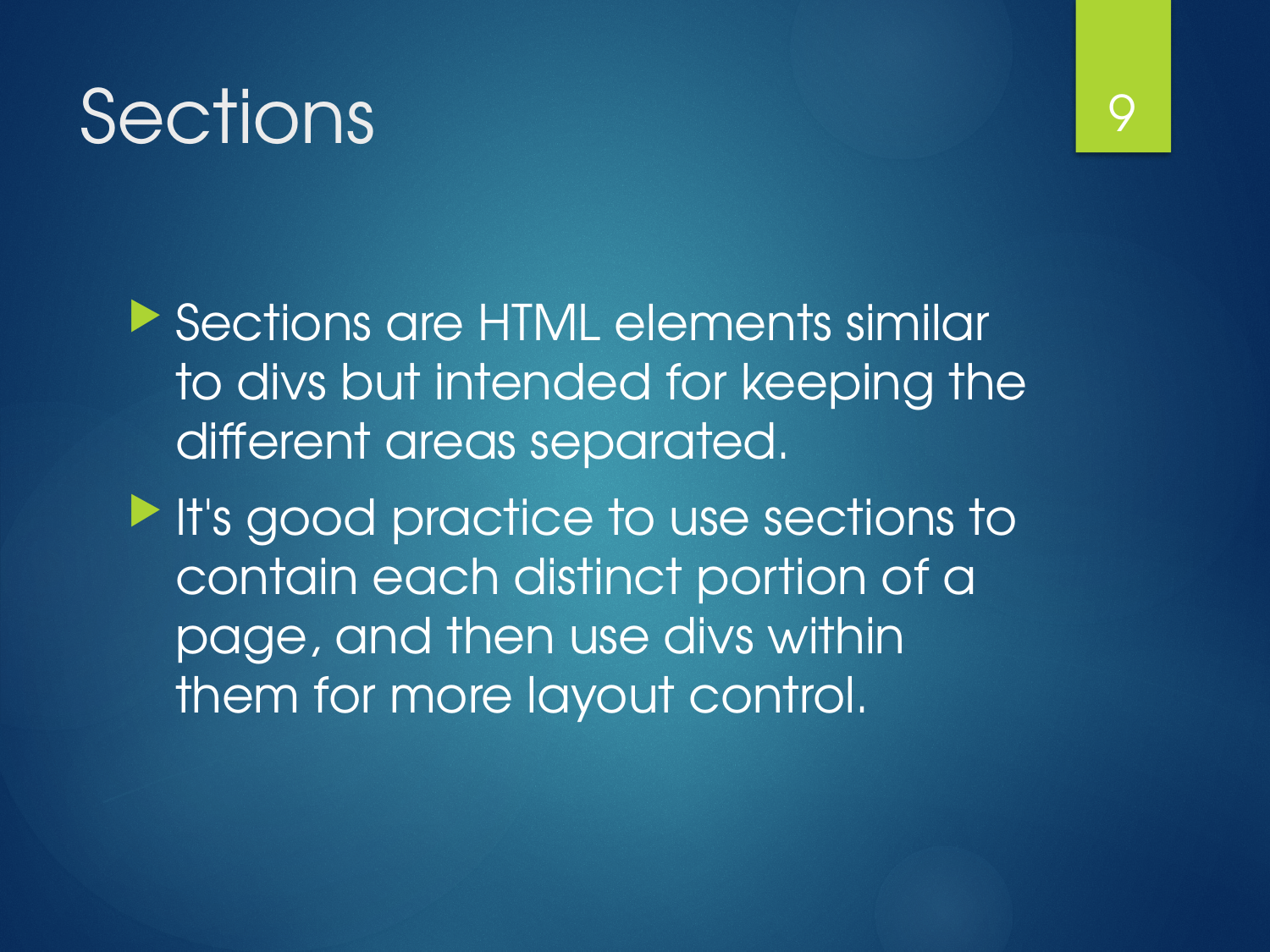

9
# Sections
Sections are HTML elements similar to divs but intended for keeping the different areas separated.
It's good practice to use sections to contain each distinct portion of a page, and then use divs within them for more layout control.